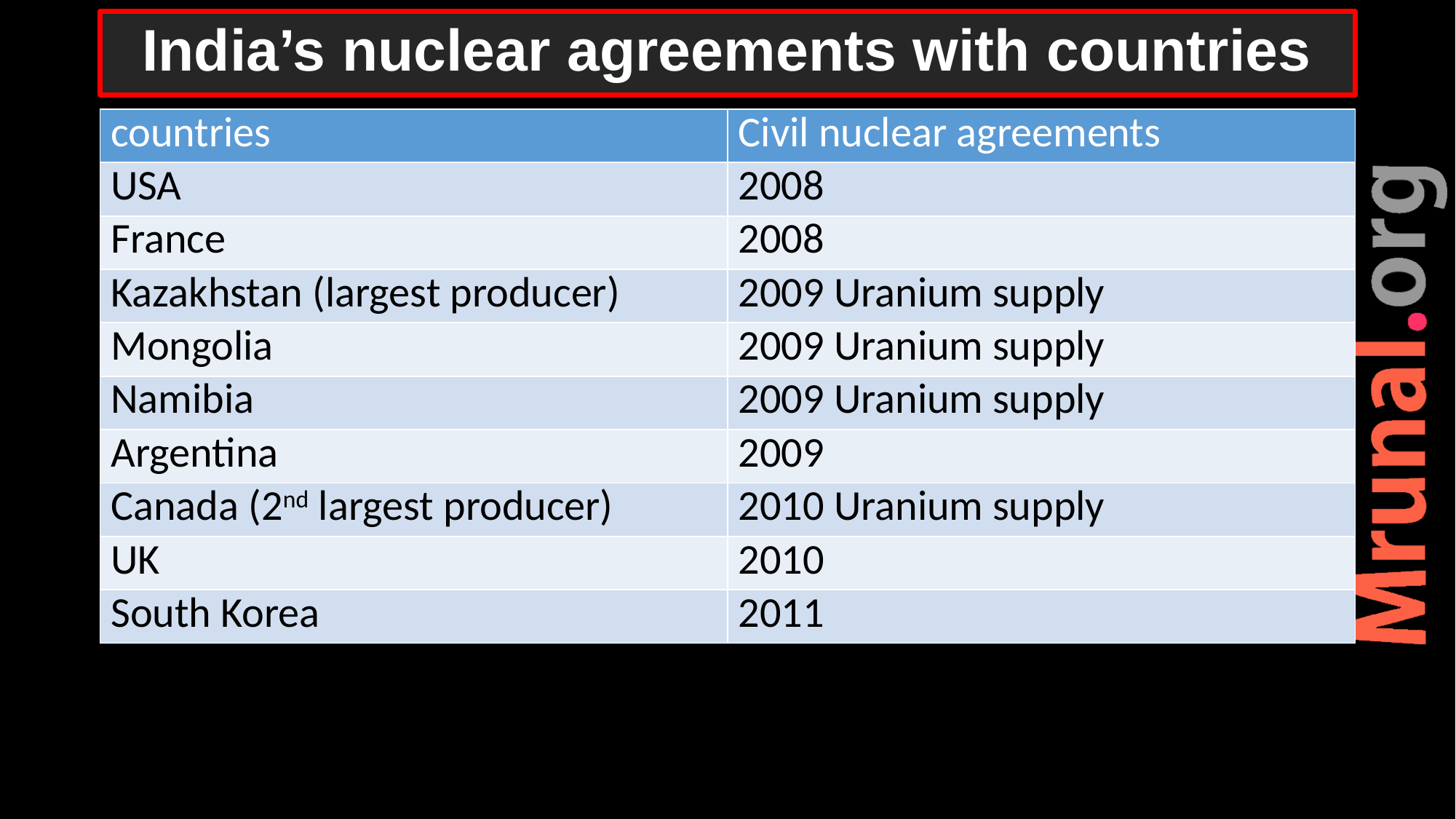

# India’s nuclear agreements with countries
| countries | Civil nuclear agreements |
| --- | --- |
| USA | 2008 |
| France | 2008 |
| Kazakhstan (largest producer) | 2009 Uranium supply |
| Mongolia | 2009 Uranium supply |
| Namibia | 2009 Uranium supply |
| Argentina | 2009 |
| Canada (2nd largest producer) | 2010 Uranium supply |
| UK | 2010 |
| South Korea | 2011 |